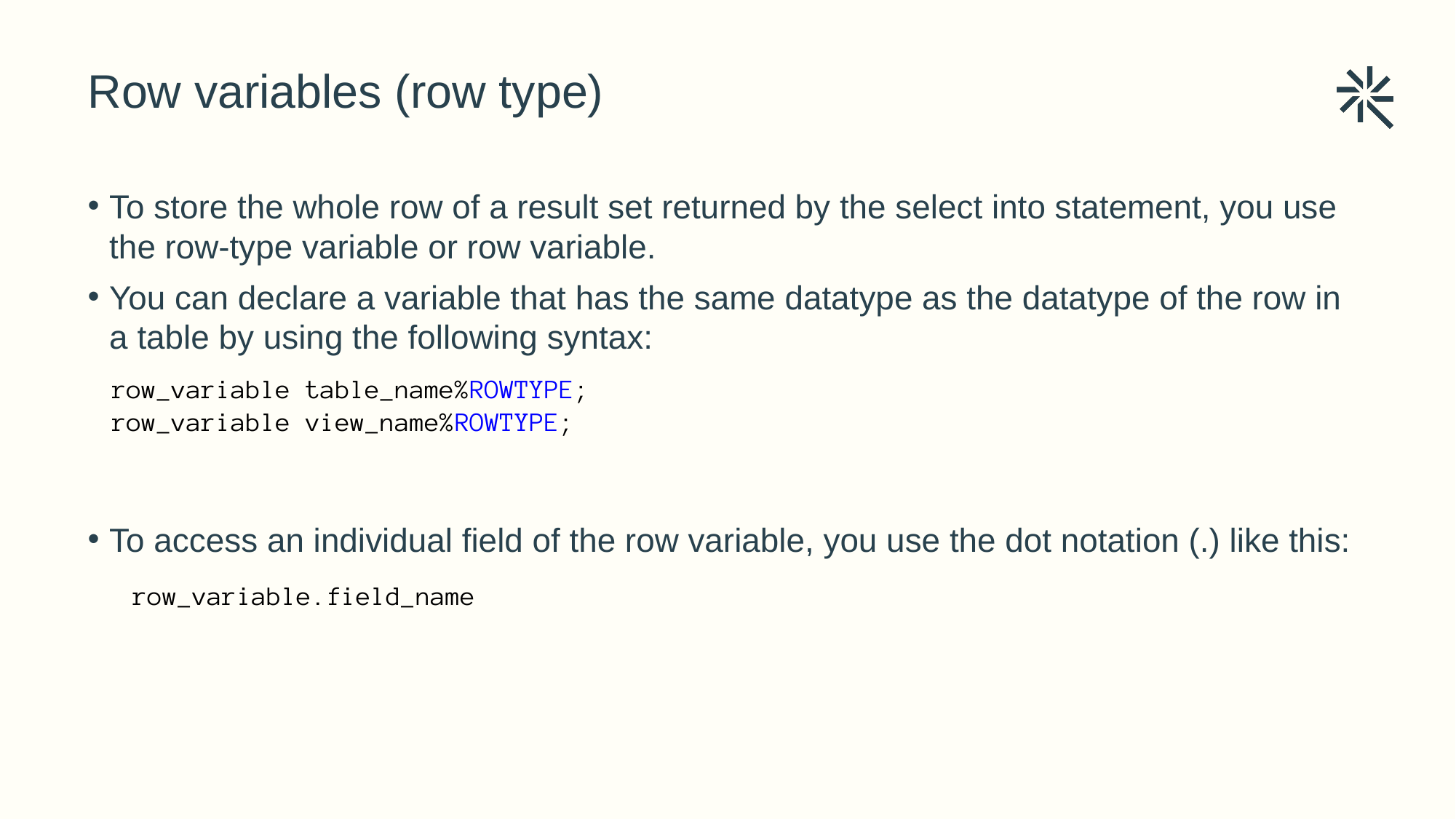

Row variables (row type)
# To store the whole row of a result set returned by the select into statement, you use the row-type variable or row variable.
You can declare a variable that has the same datatype as the datatype of the row in a table by using the following syntax:

To access an individual field of the row variable, you use the dot notation (.) like this:
row_variable table_name%ROWTYPE;
row_variable view_name%ROWTYPE;
row_variable.field_name